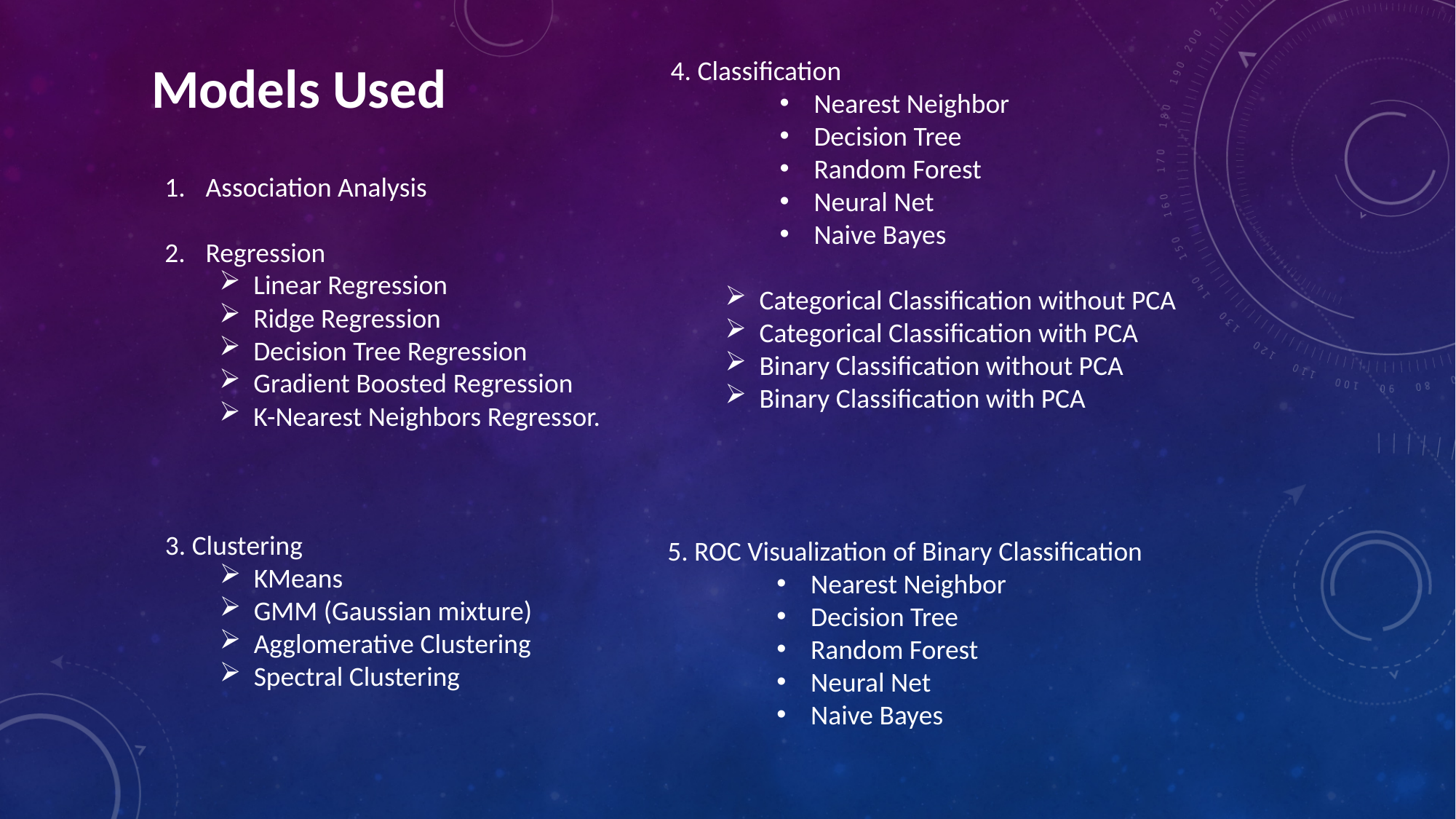

Models Used
4. Classification
Nearest Neighbor
Decision Tree
Random Forest
Neural Net
Naive Bayes

Categorical Classification without PCA
Categorical Classification with PCA
Binary Classification without PCA
Binary Classification with PCA

Association Analysis

Regression
Linear Regression
Ridge Regression
Decision Tree Regression
Gradient Boosted Regression
K-Nearest Neighbors Regressor.
3. Clustering
KMeans
GMM (Gaussian mixture)
Agglomerative Clustering
Spectral Clustering
5. ROC Visualization of Binary Classification
Nearest Neighbor
Decision Tree
Random Forest
Neural Net
Naive Bayes